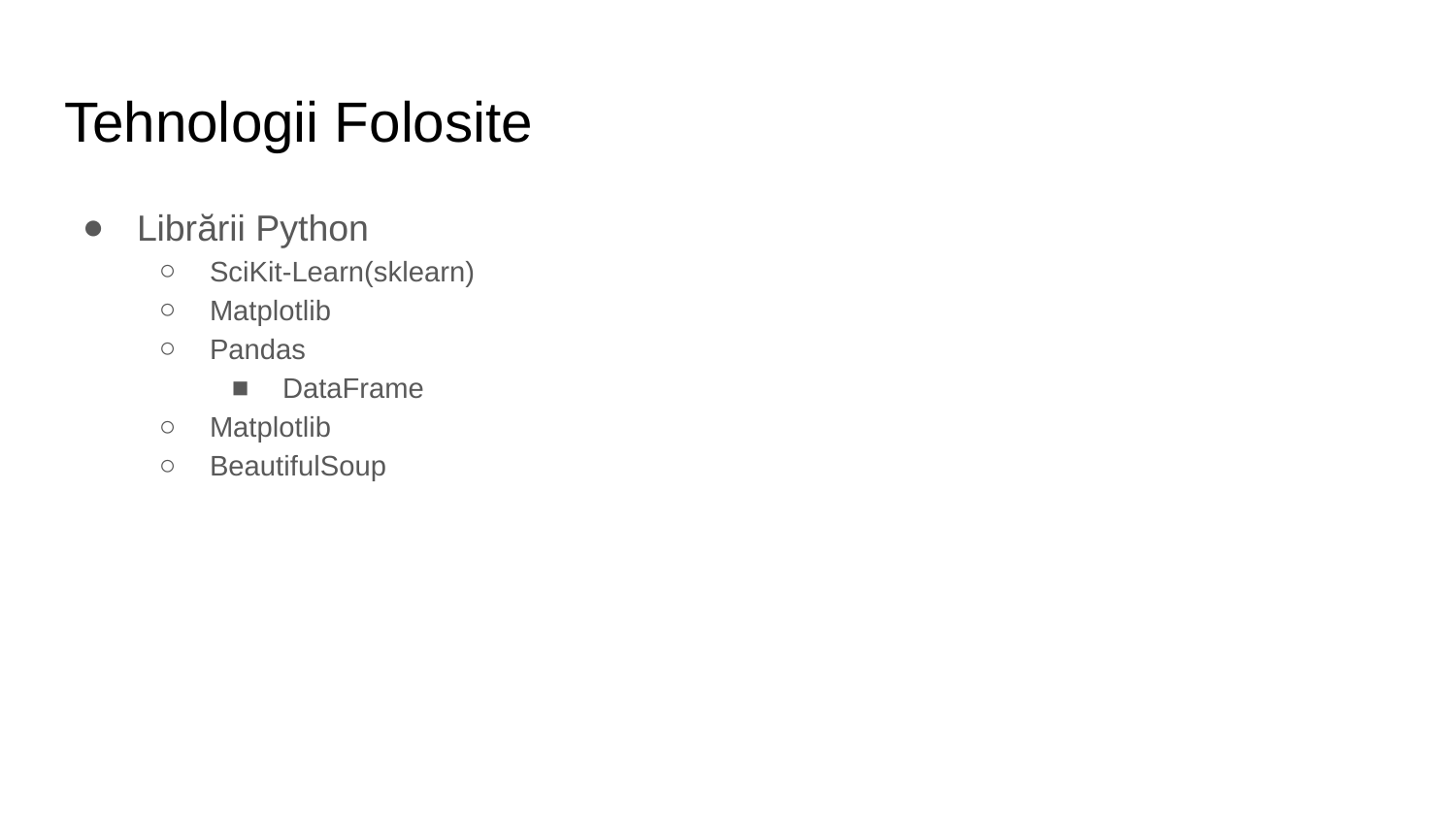

# Tehnologii Folosite
Librării Python
SciKit-Learn(sklearn)
Matplotlib
Pandas
DataFrame
Matplotlib
BeautifulSoup